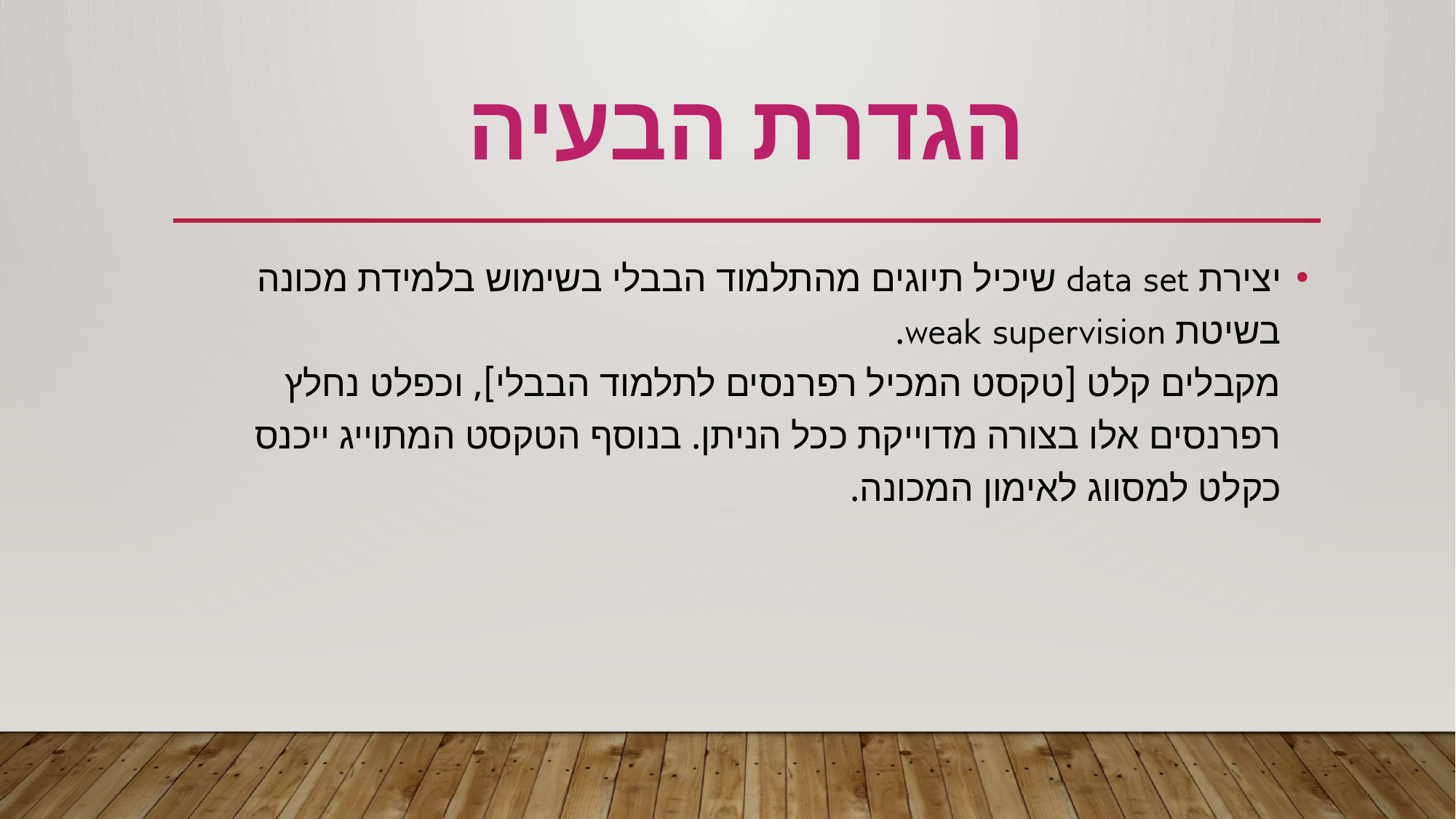

הגדרת הבעיה
יצירת data set שיכיל תיוגים מהתלמוד הבבלי בשימוש בלמידת מכונה בשיטת weak supervision.
מקבלים קלט [טקסט המכיל רפרנסים לתלמוד הבבלי], וכפלט נחלץ רפרנסים אלו בצורה מדוייקת ככל הניתן. בנוסף הטקסט המתוייג ייכנס כקלט למסווג לאימון המכונה.